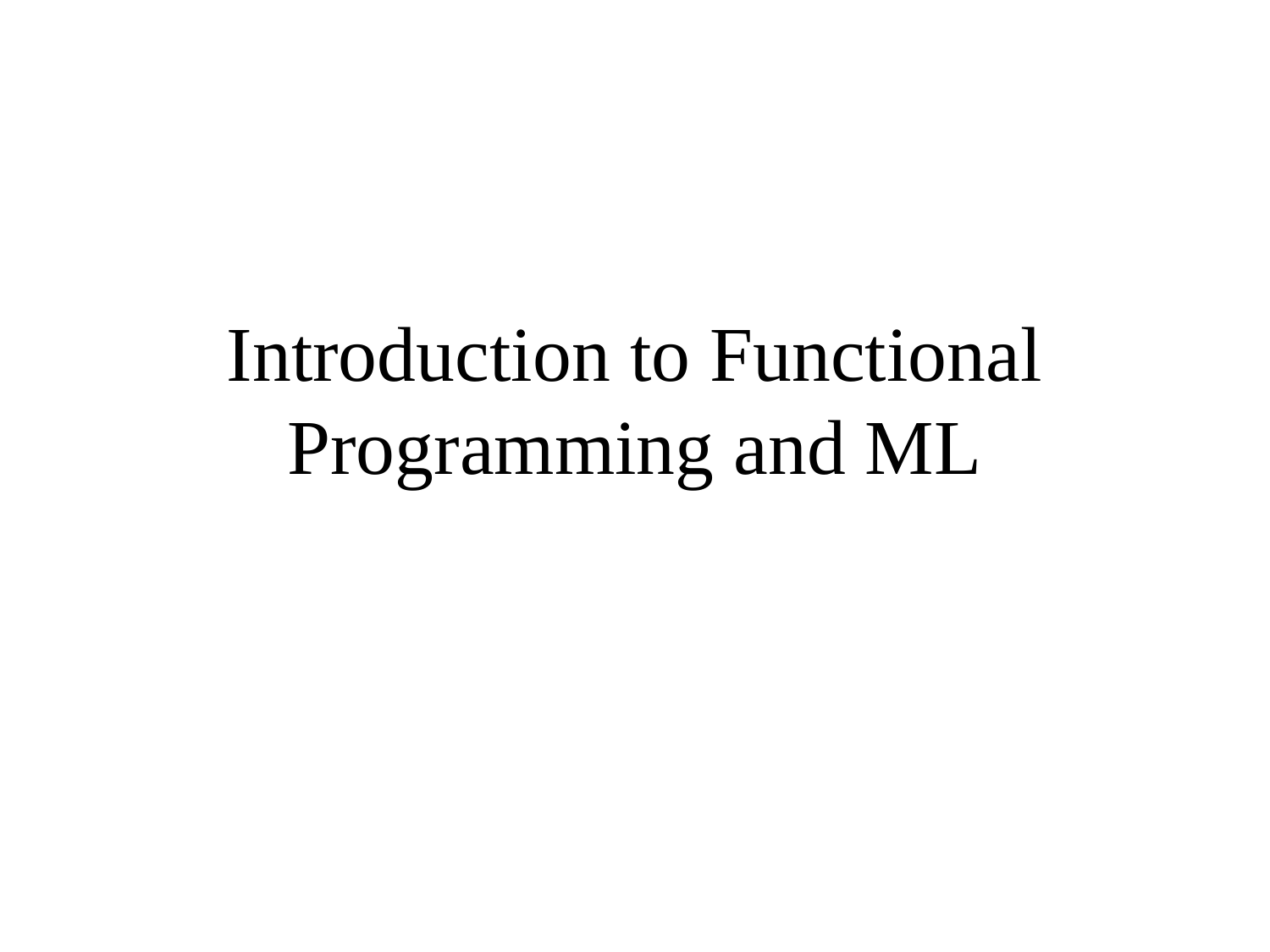

# Introduction to Functional Programming and ML